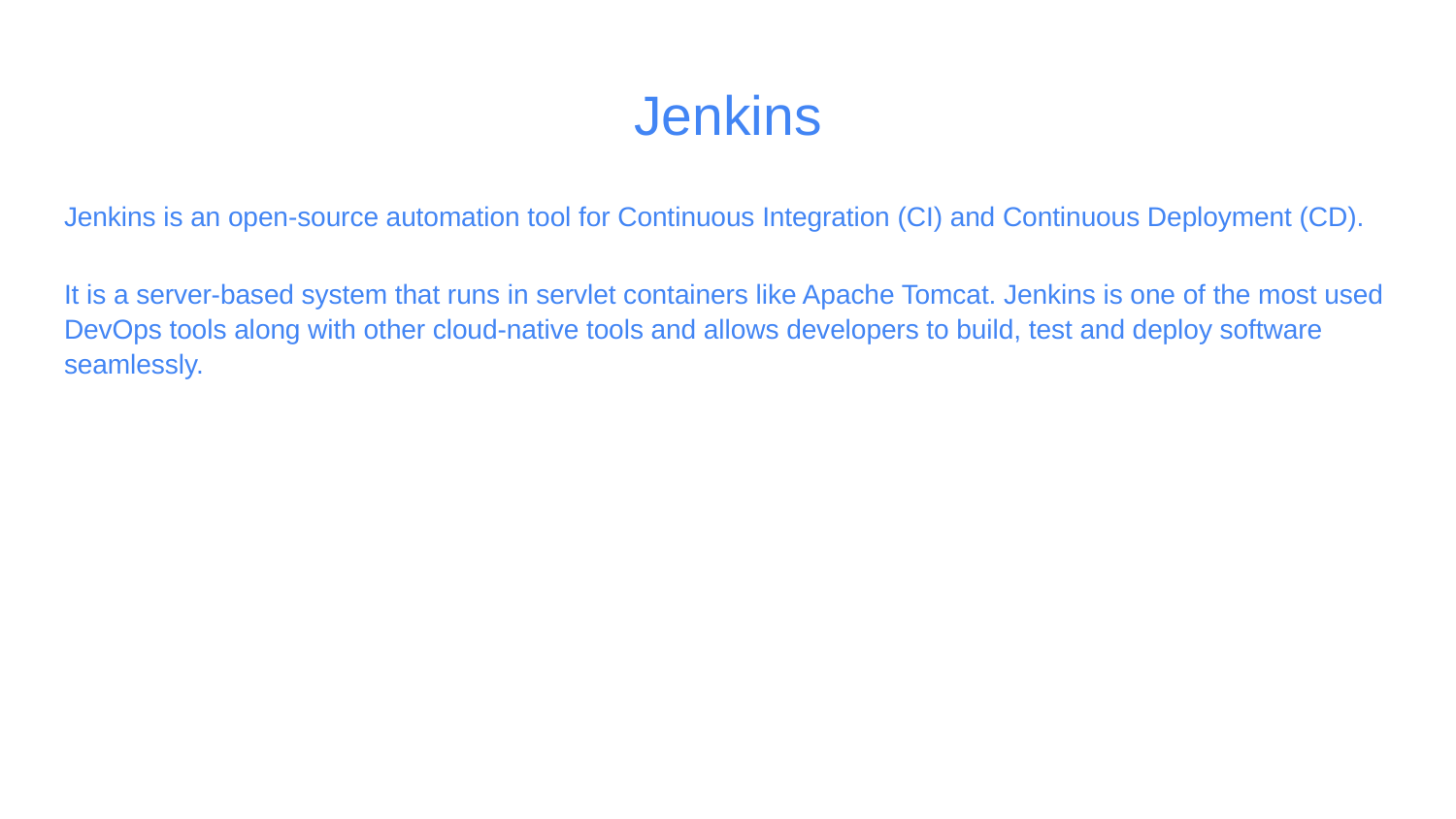

# Jenkins
Jenkins is an open-source automation tool for Continuous Integration (CI) and Continuous Deployment (CD).
It is a server-based system that runs in servlet containers like Apache Tomcat. Jenkins is one of the most used DevOps tools along with other cloud-native tools and allows developers to build, test and deploy software seamlessly.